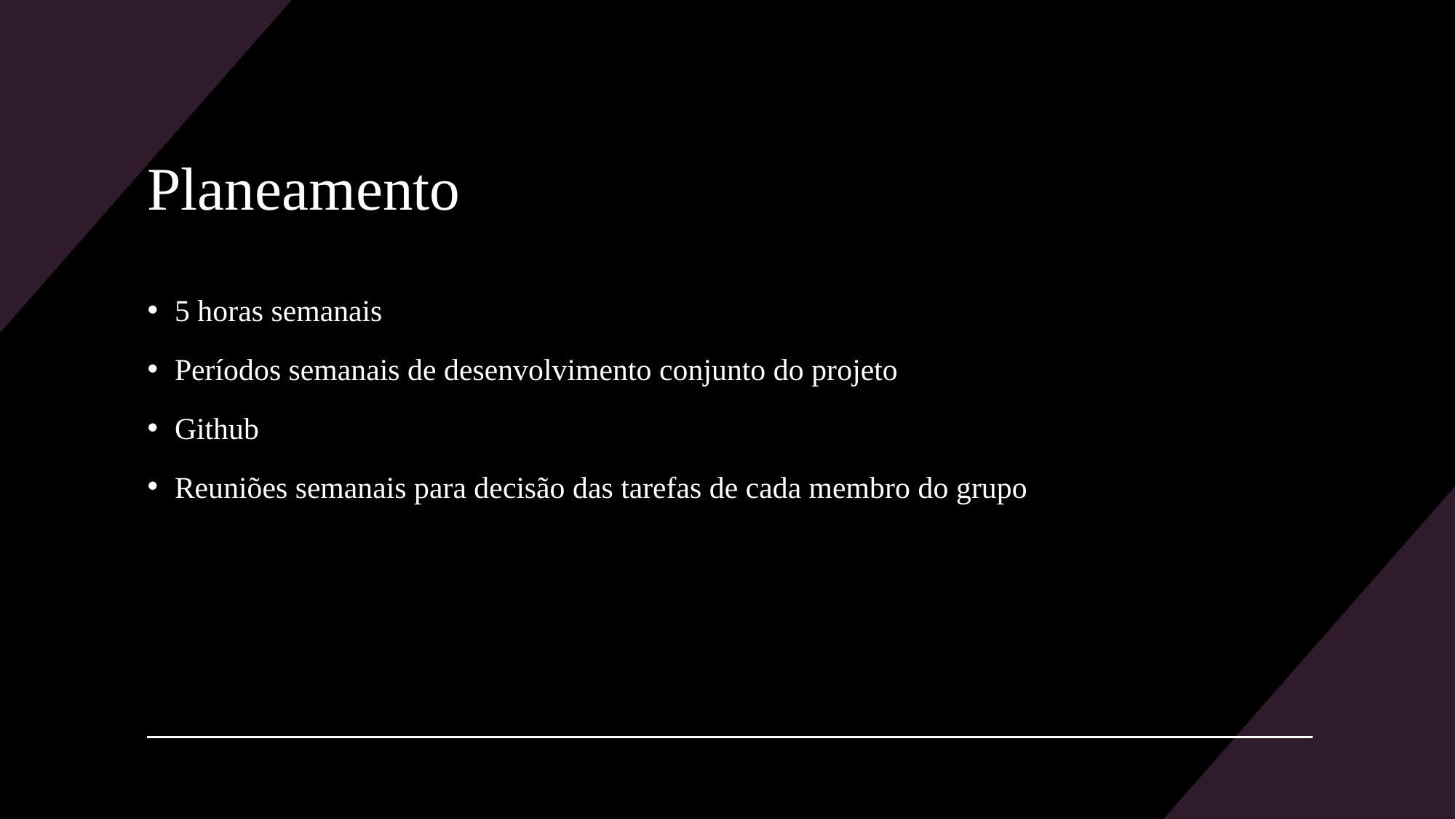

# Planeamento
5 horas semanais
Períodos semanais de desenvolvimento conjunto do projeto
Github
Reuniões semanais para decisão das tarefas de cada membro do grupo